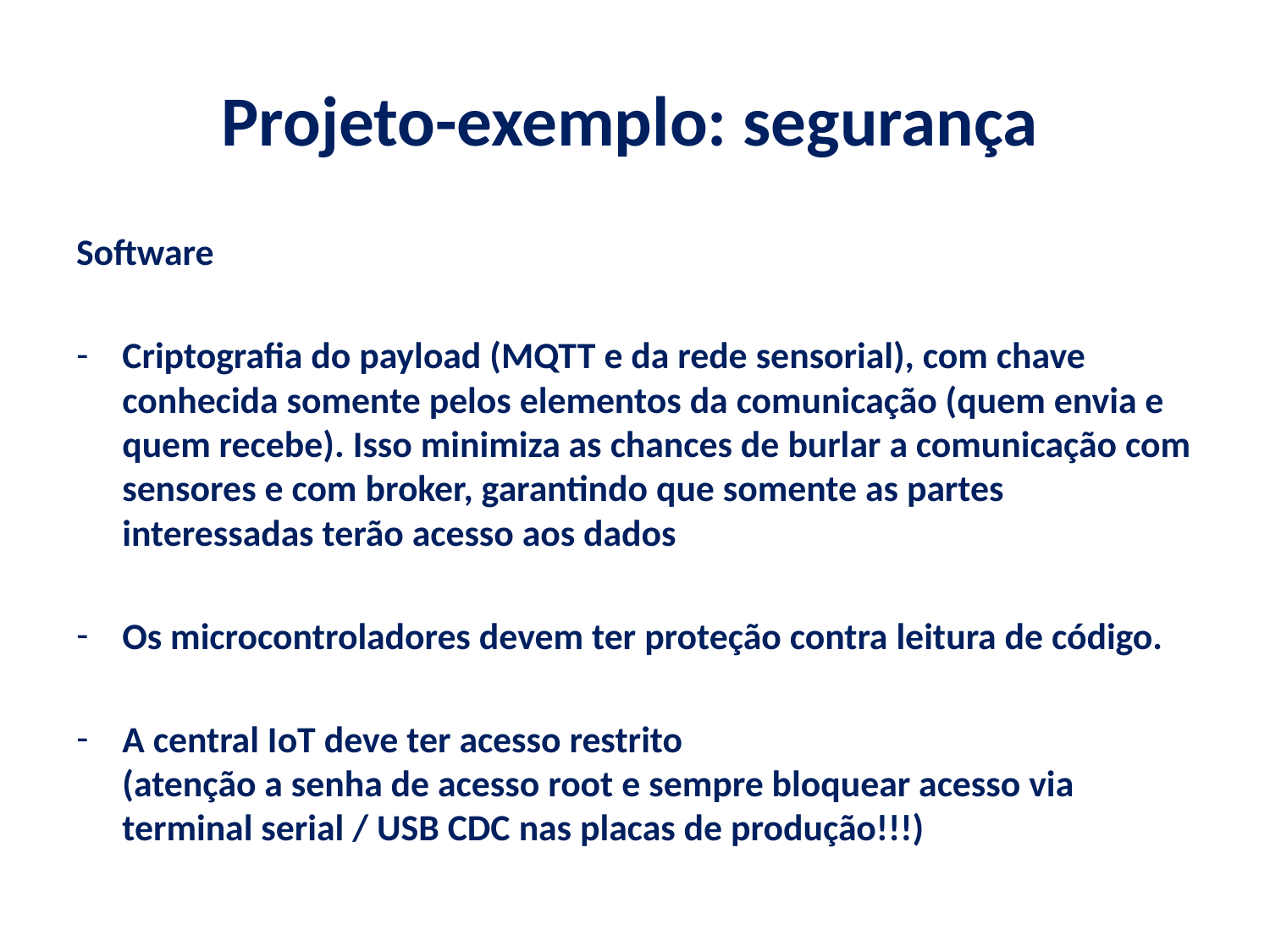

# Projeto-exemplo: segurança
Software

Criptografia do payload (MQTT e da rede sensorial), com chave conhecida somente pelos elementos da comunicação (quem envia e quem recebe). Isso minimiza as chances de burlar a comunicação com sensores e com broker, garantindo que somente as partes interessadas terão acesso aos dados

Os microcontroladores devem ter proteção contra leitura de código.

A central IoT deve ter acesso restrito
(atenção a senha de acesso root e sempre bloquear acesso via terminal serial / USB CDC nas placas de produção!!!)